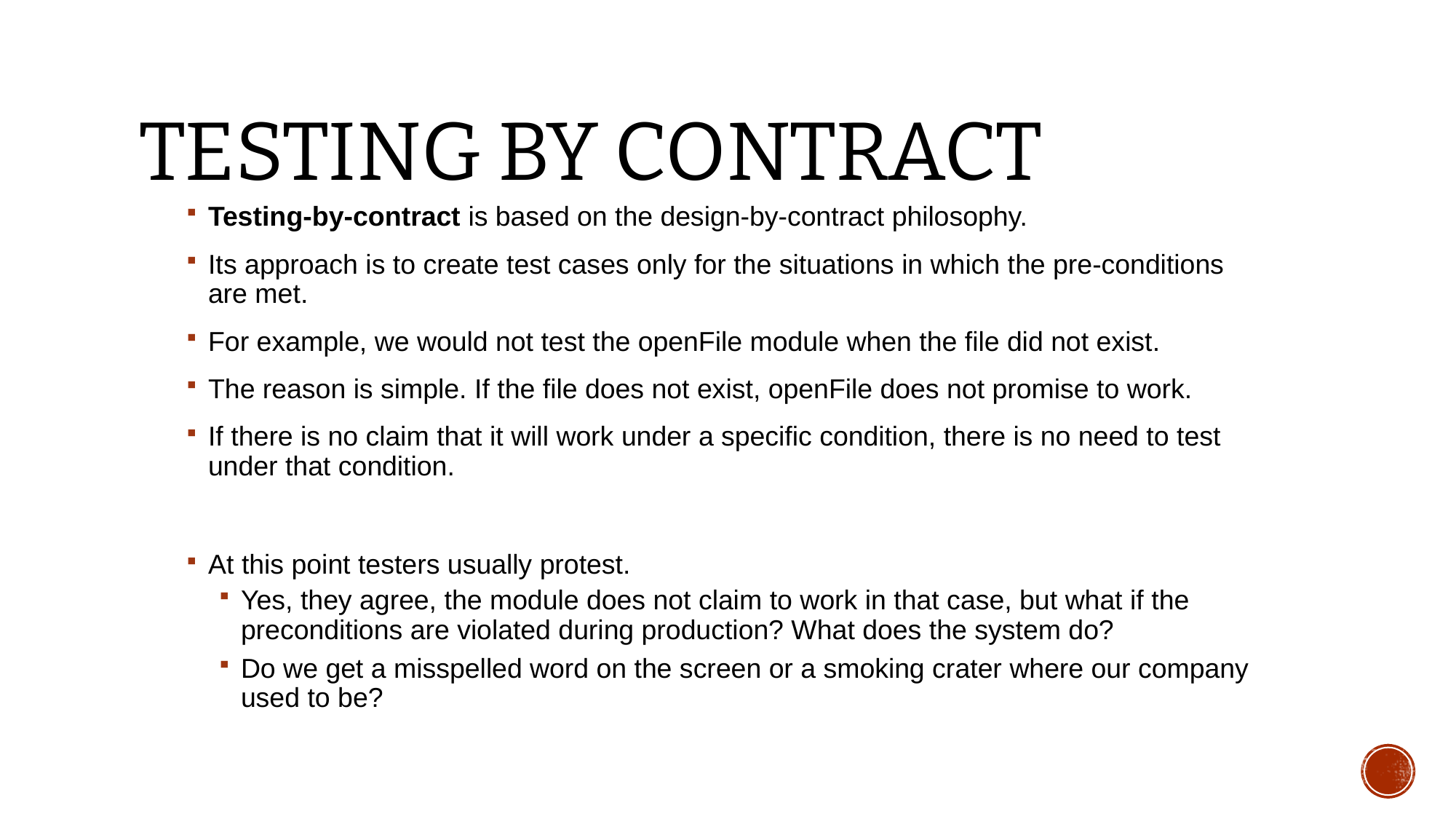

# Testing by contract
Testing-by-contract is based on the design-by-contract philosophy.
Its approach is to create test cases only for the situations in which the pre-conditions are met.
For example, we would not test the openFile module when the file did not exist.
The reason is simple. If the file does not exist, openFile does not promise to work.
If there is no claim that it will work under a specific condition, there is no need to test under that condition.

At this point testers usually protest.
Yes, they agree, the module does not claim to work in that case, but what if the preconditions are violated during production? What does the system do?
Do we get a misspelled word on the screen or a smoking crater where our company used to be?